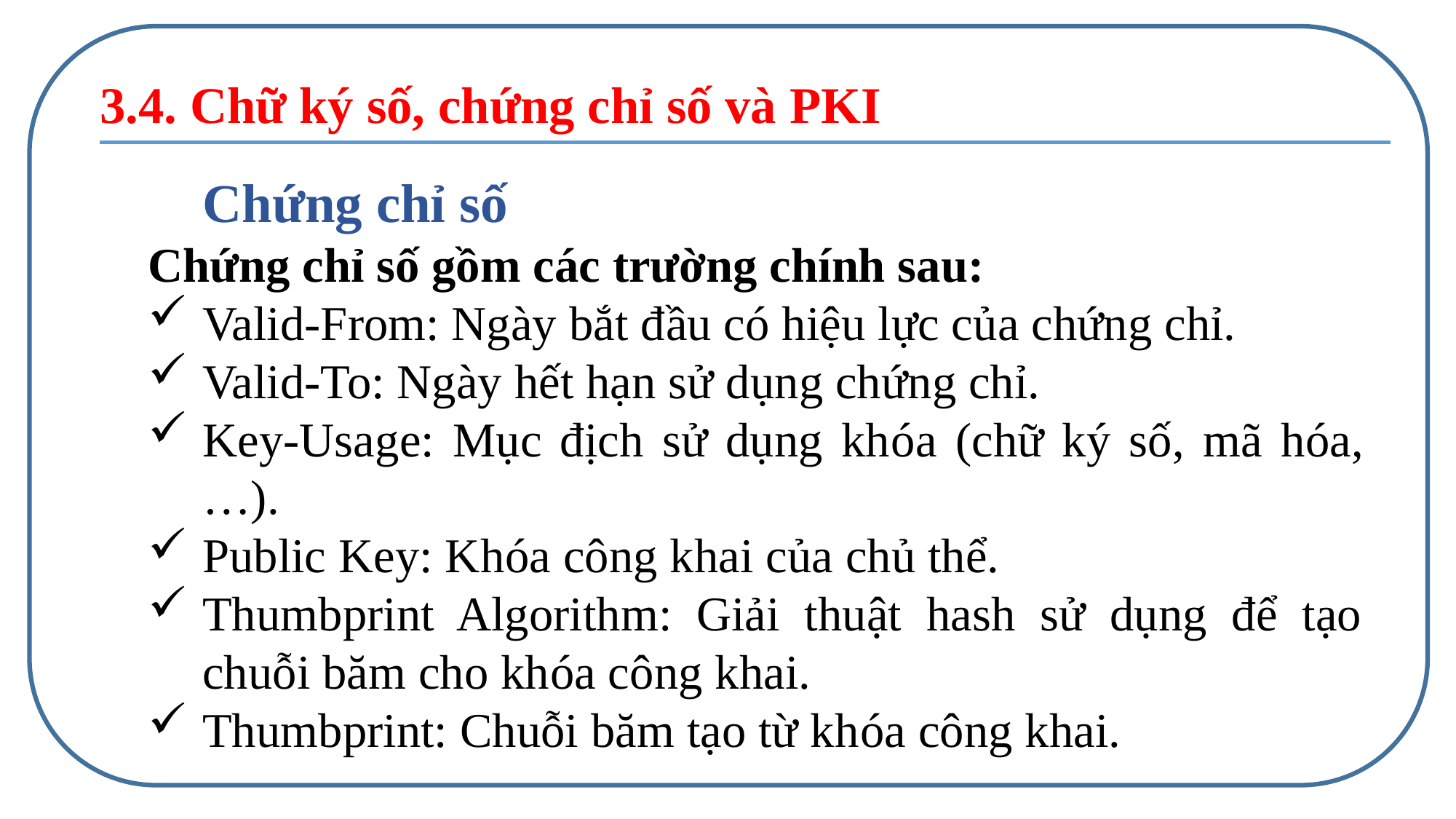

3.4. Chữ ký số, chứng chỉ số và PKI
	Chứng chỉ số
Chứng chỉ số gồm các trường chính sau:
Valid-From: Ngày bắt đầu có hiệu lực của chứng chỉ.
Valid-To: Ngày hết hạn sử dụng chứng chỉ.
Key-Usage: Mục địch sử dụng khóa (chữ ký số, mã hóa,…).
Public Key: Khóa công khai của chủ thể.
Thumbprint Algorithm: Giải thuật hash sử dụng để tạo chuỗi băm cho khóa công khai.
Thumbprint: Chuỗi băm tạo từ khóa công khai.